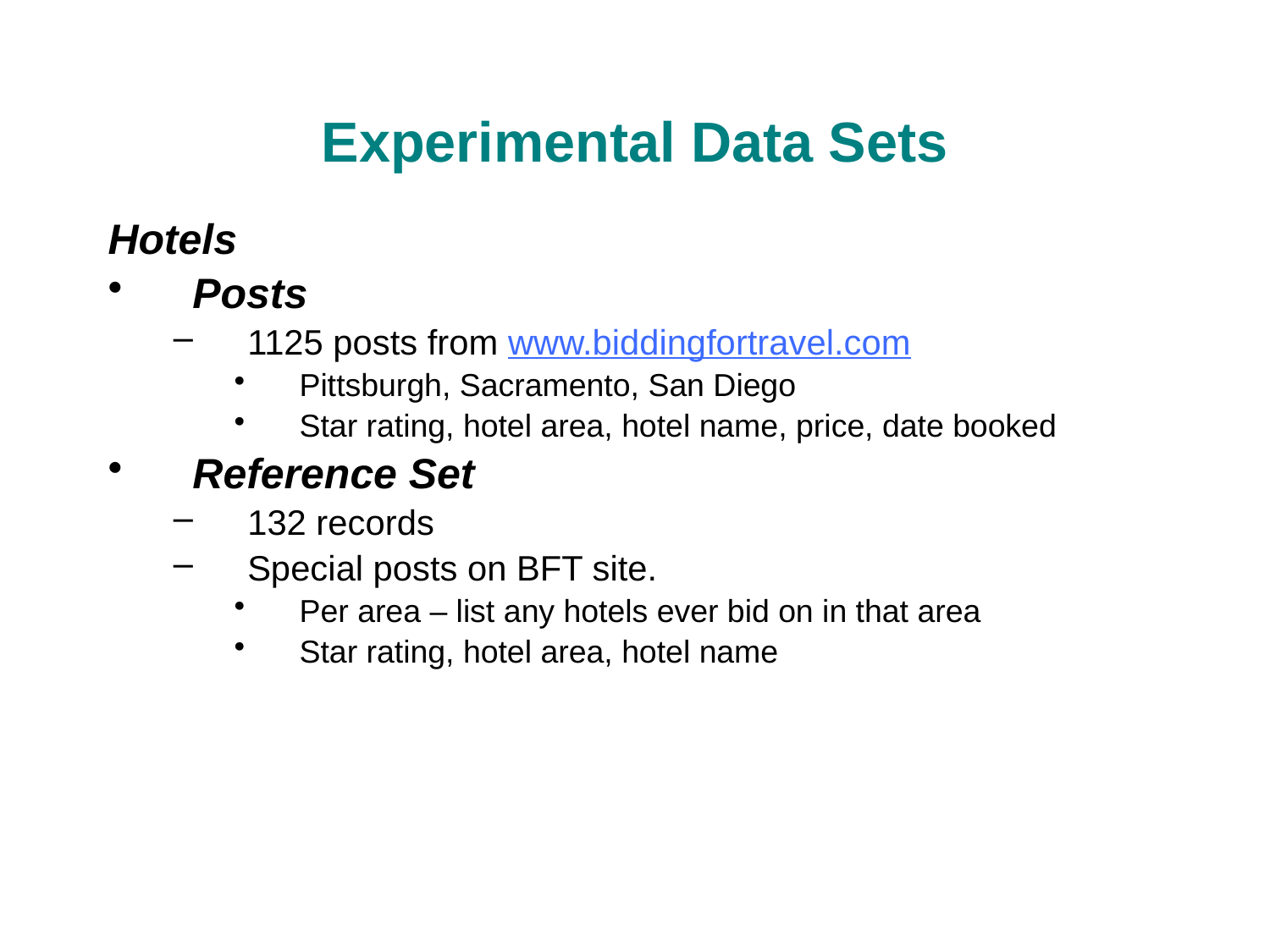

# Experimental Data Sets
Hotels
Posts
1125 posts from www.biddingfortravel.com
Pittsburgh, Sacramento, San Diego
Star rating, hotel area, hotel name, price, date booked
Reference Set
132 records
Special posts on BFT site.
Per area – list any hotels ever bid on in that area
Star rating, hotel area, hotel name